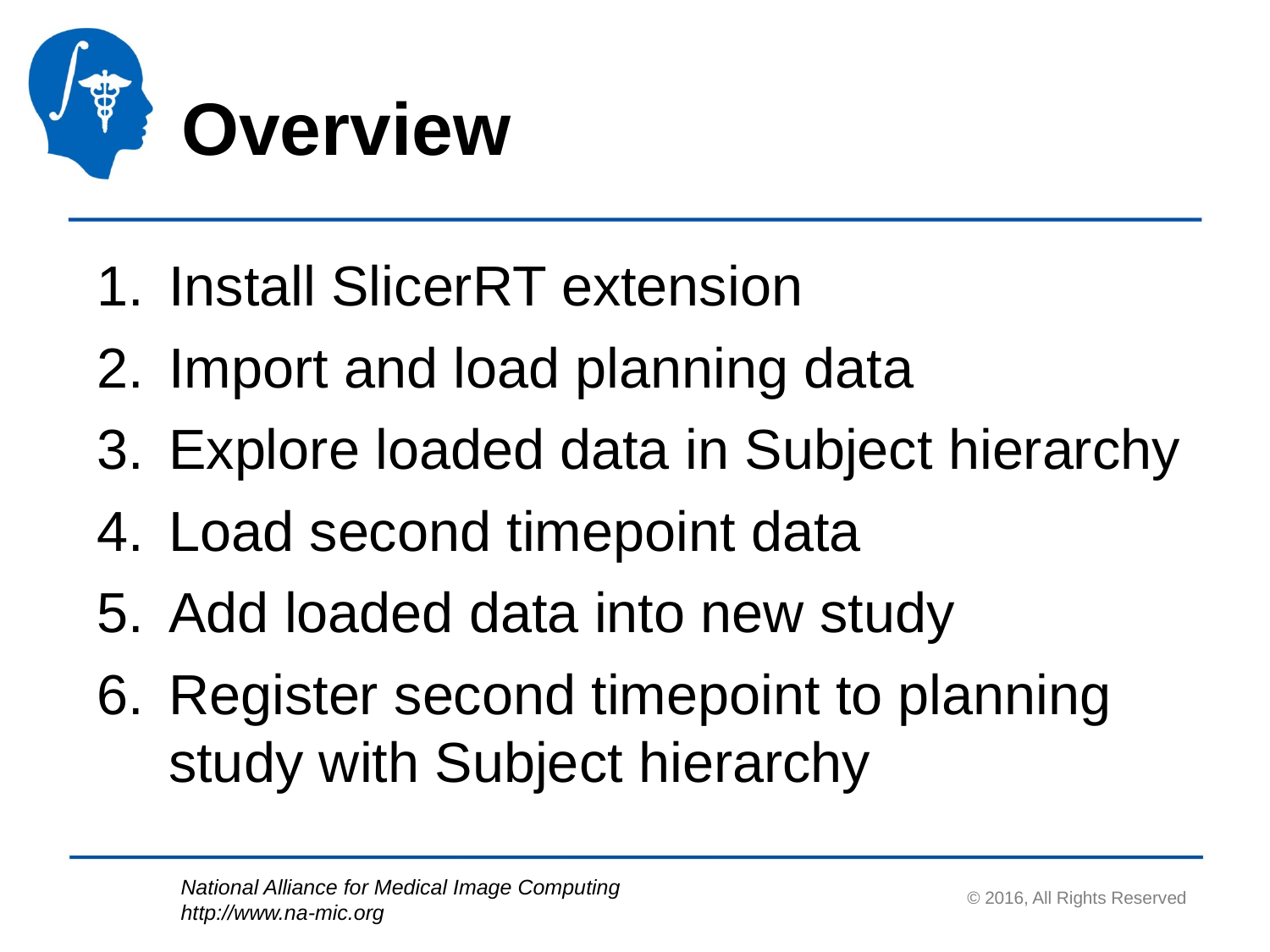

Overview
Install SlicerRT extension
Import and load planning data
Explore loaded data in Subject hierarchy
Load second timepoint data
Add loaded data into new study
Register second timepoint to planning study with Subject hierarchy

© 2016, All Rights Reserved